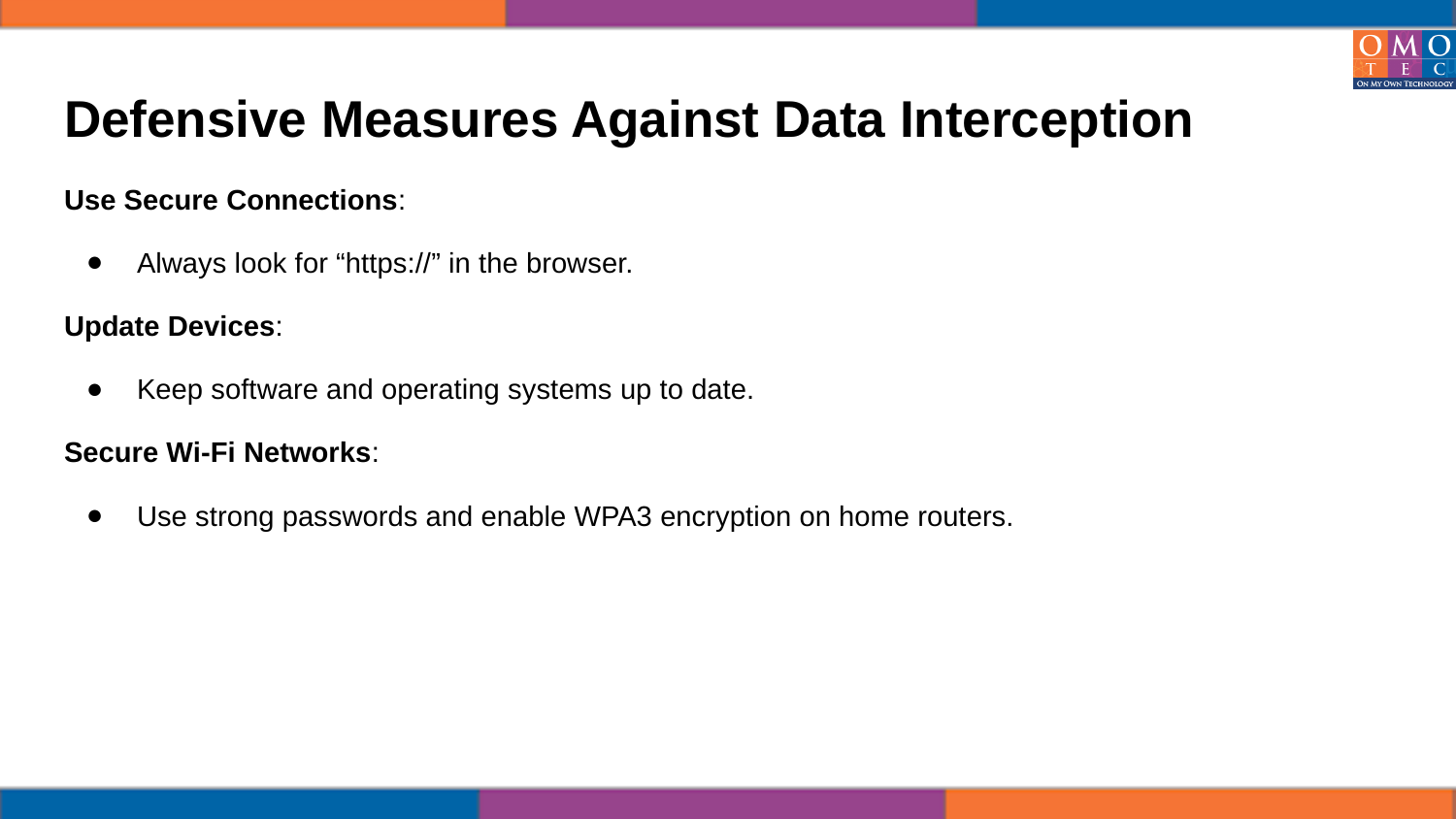

# Defensive Measures Against Data Interception
Use Secure Connections:
Always look for “https://” in the browser.
Update Devices:
Keep software and operating systems up to date.
Secure Wi-Fi Networks:
Use strong passwords and enable WPA3 encryption on home routers.